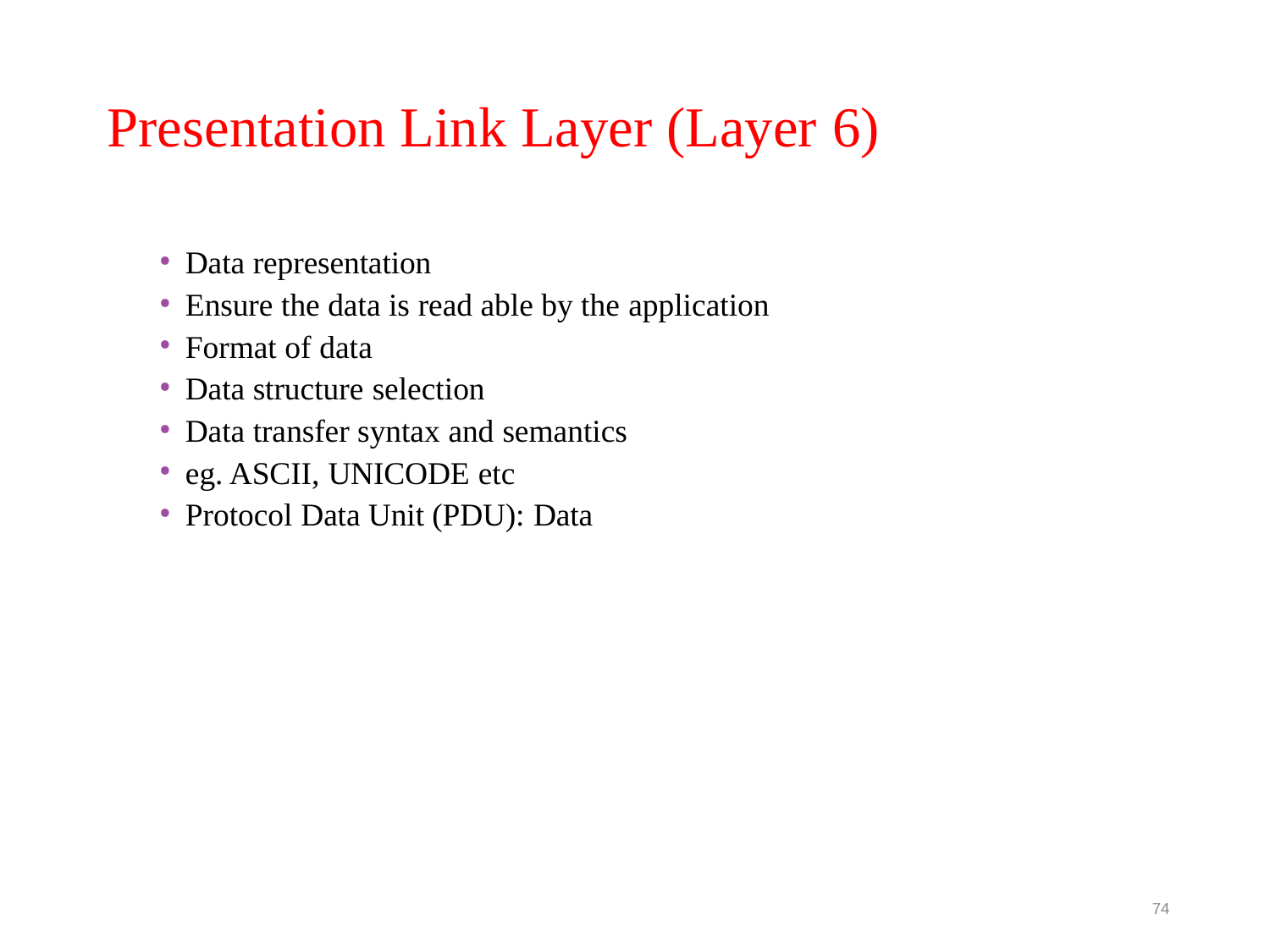

Presentation Link Layer (Layer 6)
Data representation
Ensure the data is read able by the application
Format of data
Data structure selection
Data transfer syntax and semantics
eg. ASCII, UNICODE etc
Protocol Data Unit (PDU): Data
74